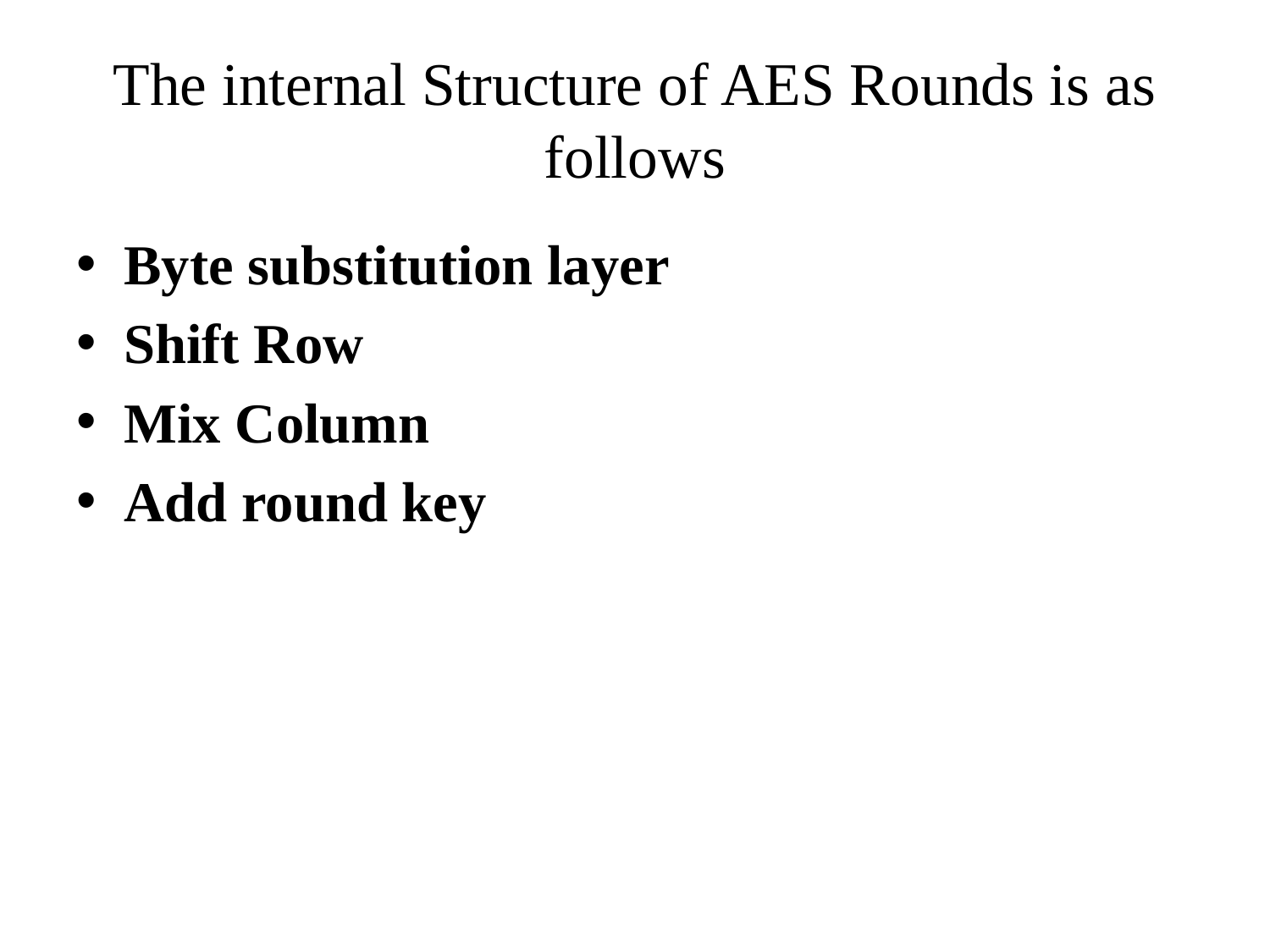

# The internal Structure of AES Rounds is as follows
Byte substitution layer
Shift Row
Mix Column
Add round key